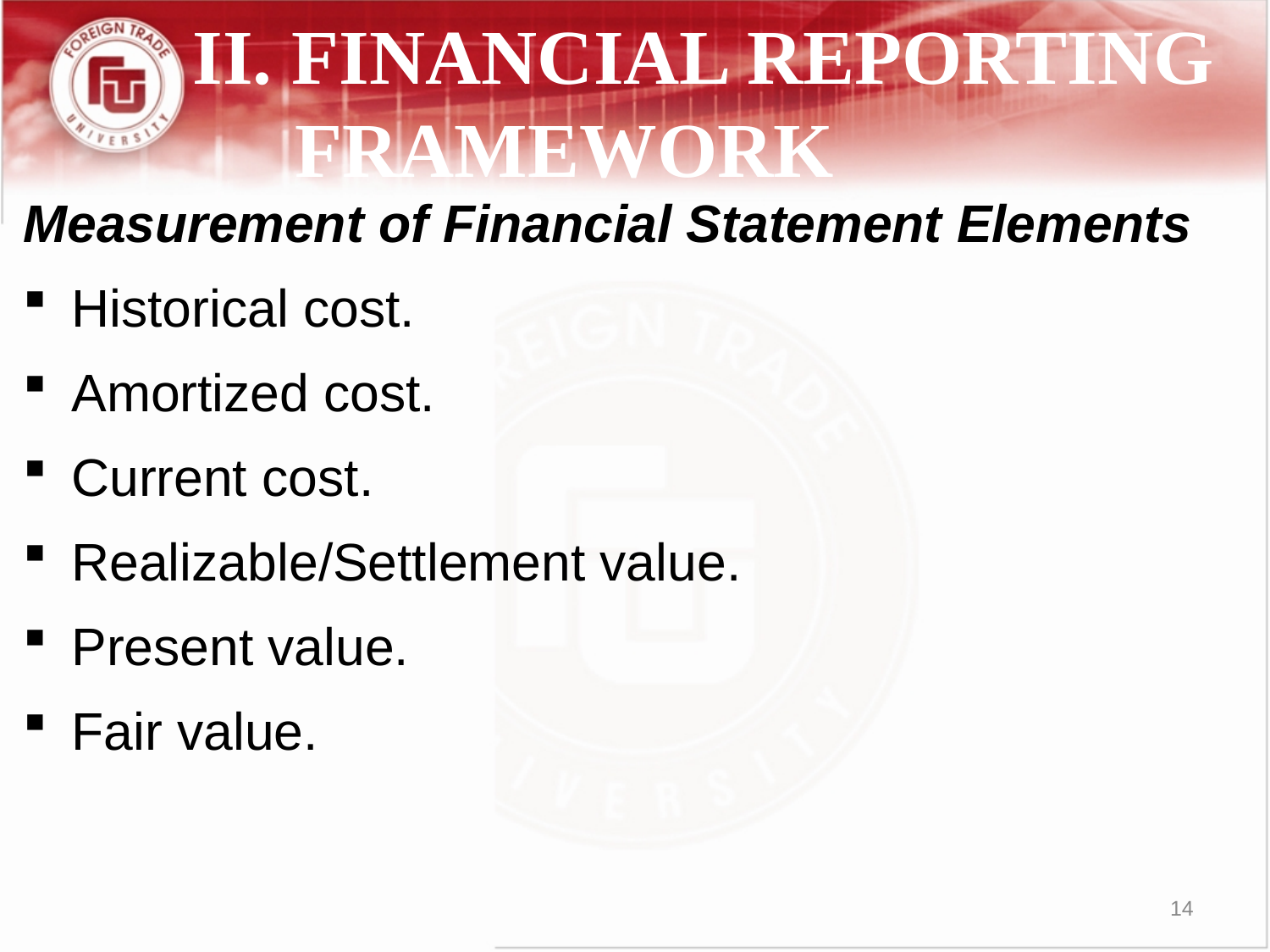

# II. FINANCIAL REPORTING FRAMEWORK
Measurement of Financial Statement Elements
Historical cost.
Amortized cost.
Current cost.
Realizable/Settlement value.
Present value.
Fair value.

14